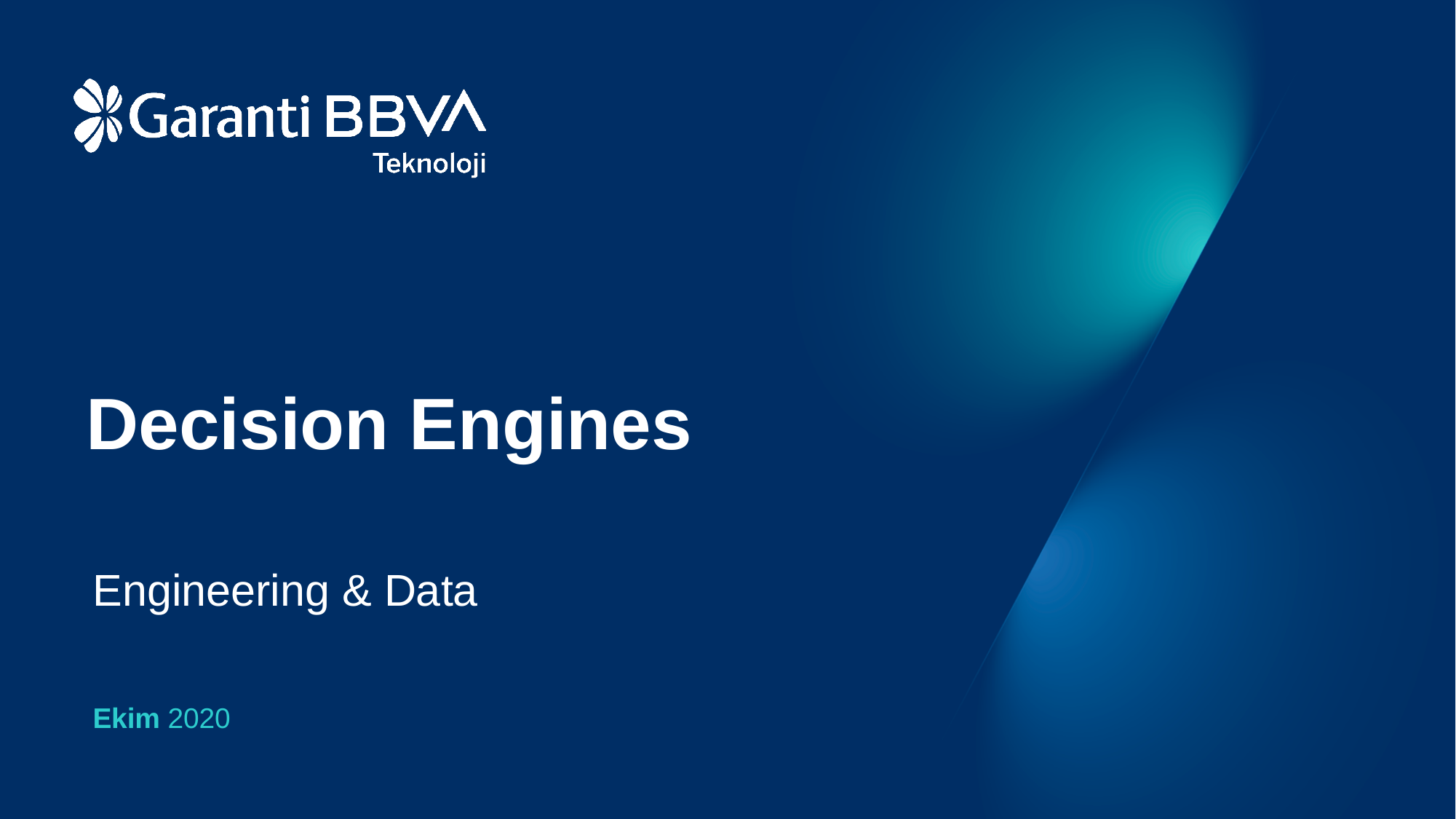

# Decision Engines
Engineering & Data
Ekim 2020